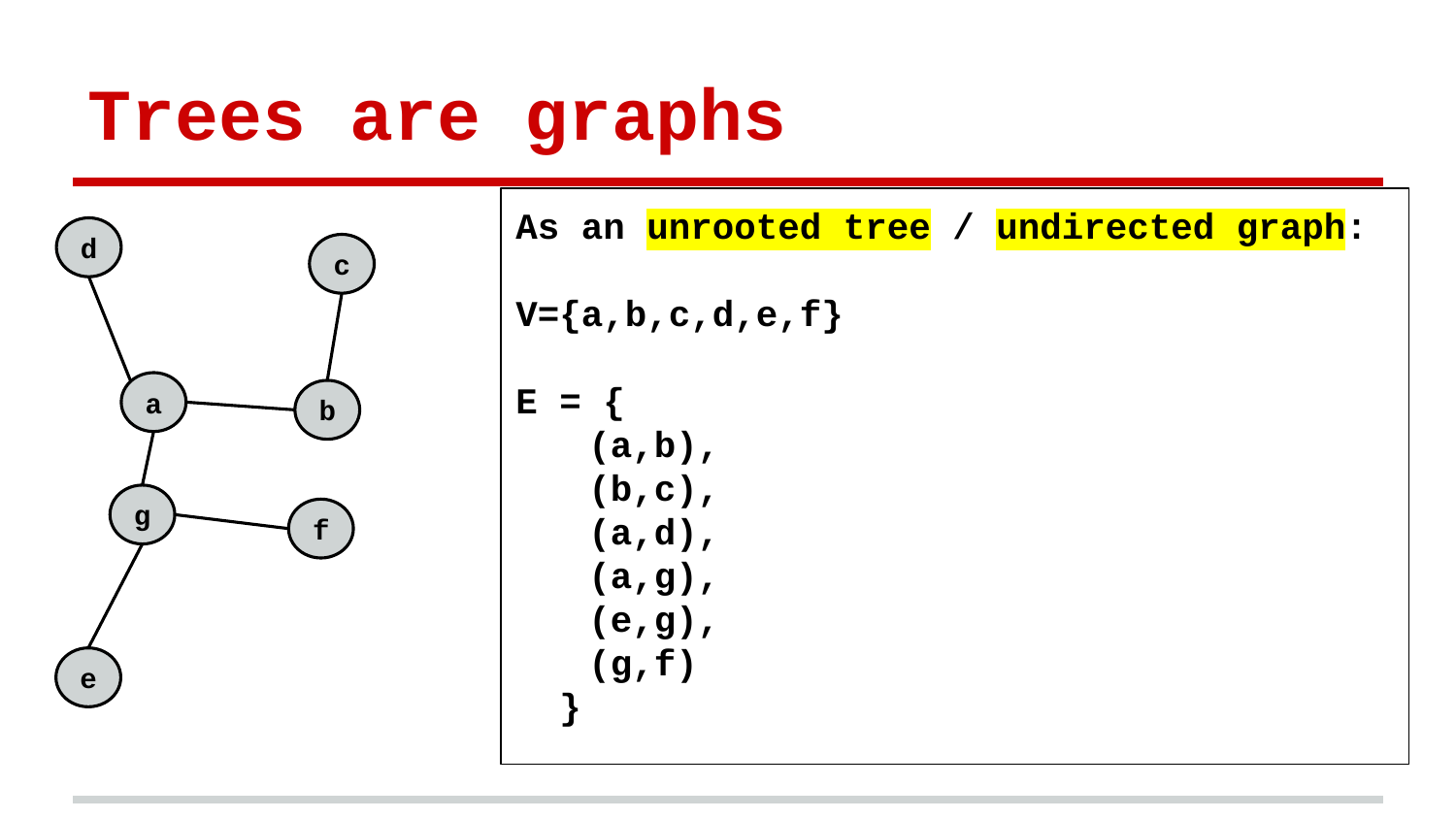

# Trees are graphs
As an unrooted tree / undirected graph:

V={a,b,c,d,e,f}

E = {
(a,b),
(b,c),
(a,d),
(a,g),
(e,g),
(g,f)
  }
d
c
a
b
g
f
e